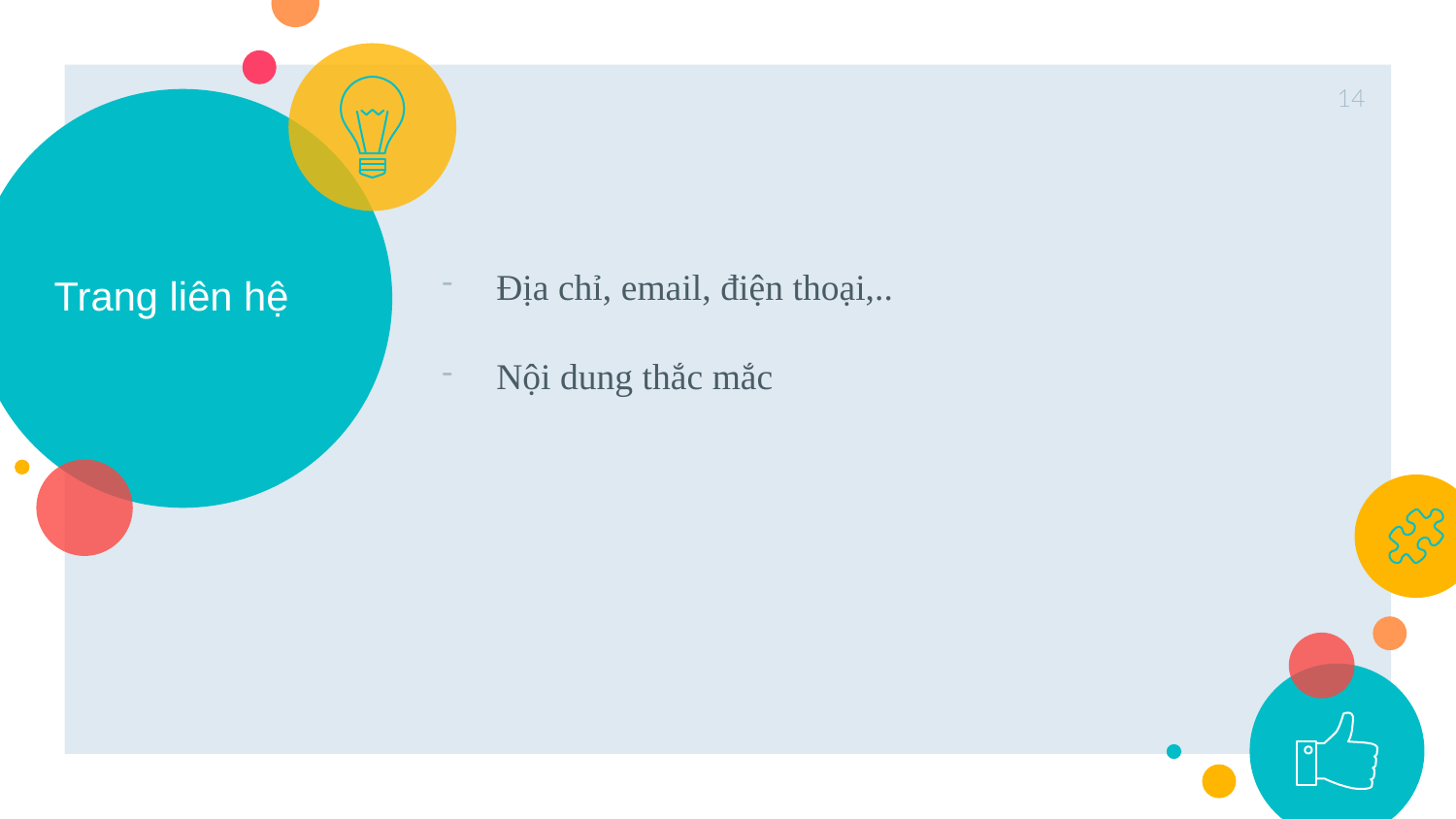

14
# Trang liên hệ
Địa chỉ, email, điện thoại,..
Nội dung thắc mắc